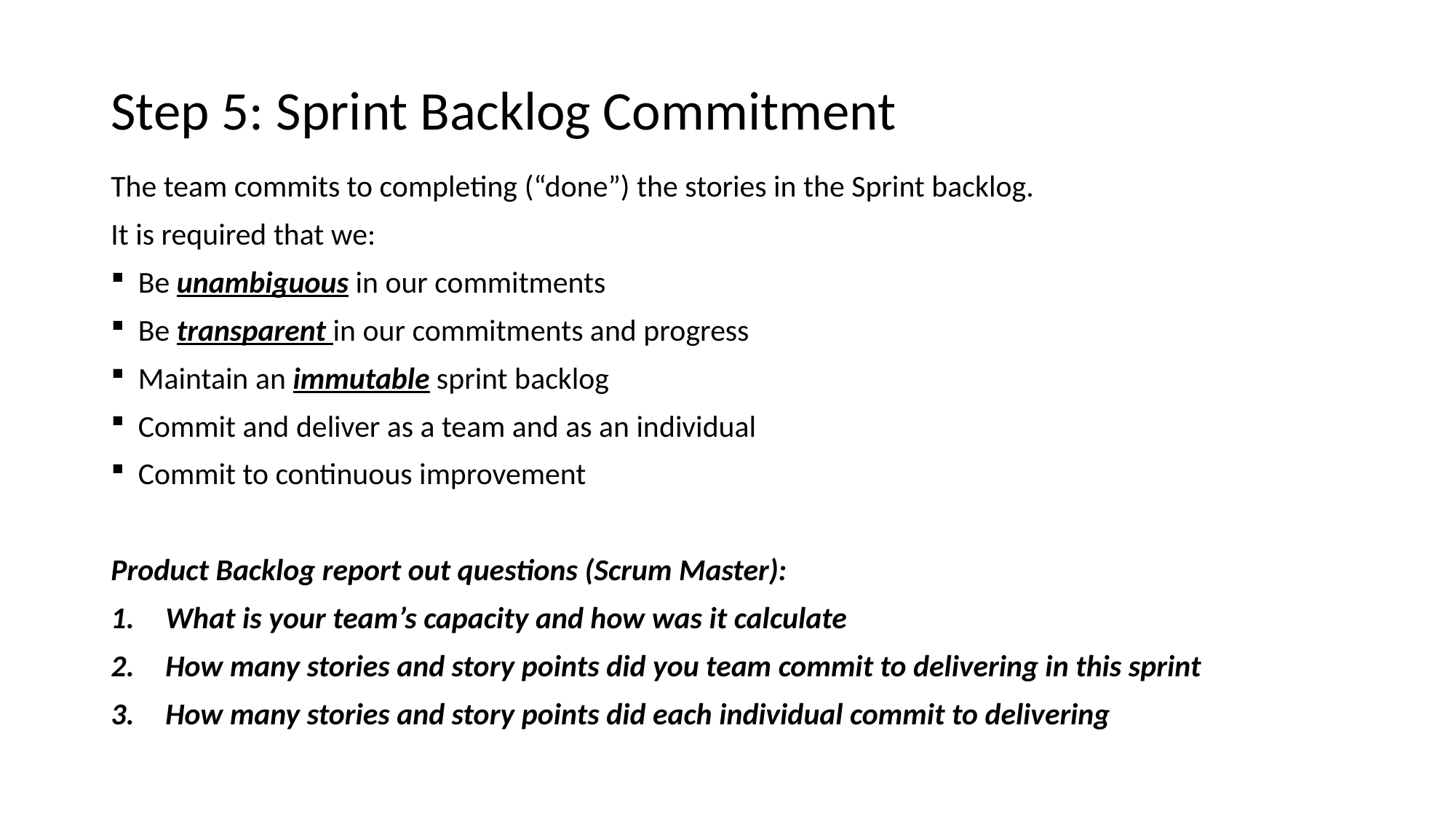

# Step 5: Sprint Backlog Commitment
The team commits to completing (“done”) the stories in the Sprint backlog.
It is required that we:
Be unambiguous in our commitments
Be transparent in our commitments and progress
Maintain an immutable sprint backlog
Commit and deliver as a team and as an individual
Commit to continuous improvement

Product Backlog report out questions (Scrum Master):
What is your team’s capacity and how was it calculate
How many stories and story points did you team commit to delivering in this sprint
How many stories and story points did each individual commit to delivering